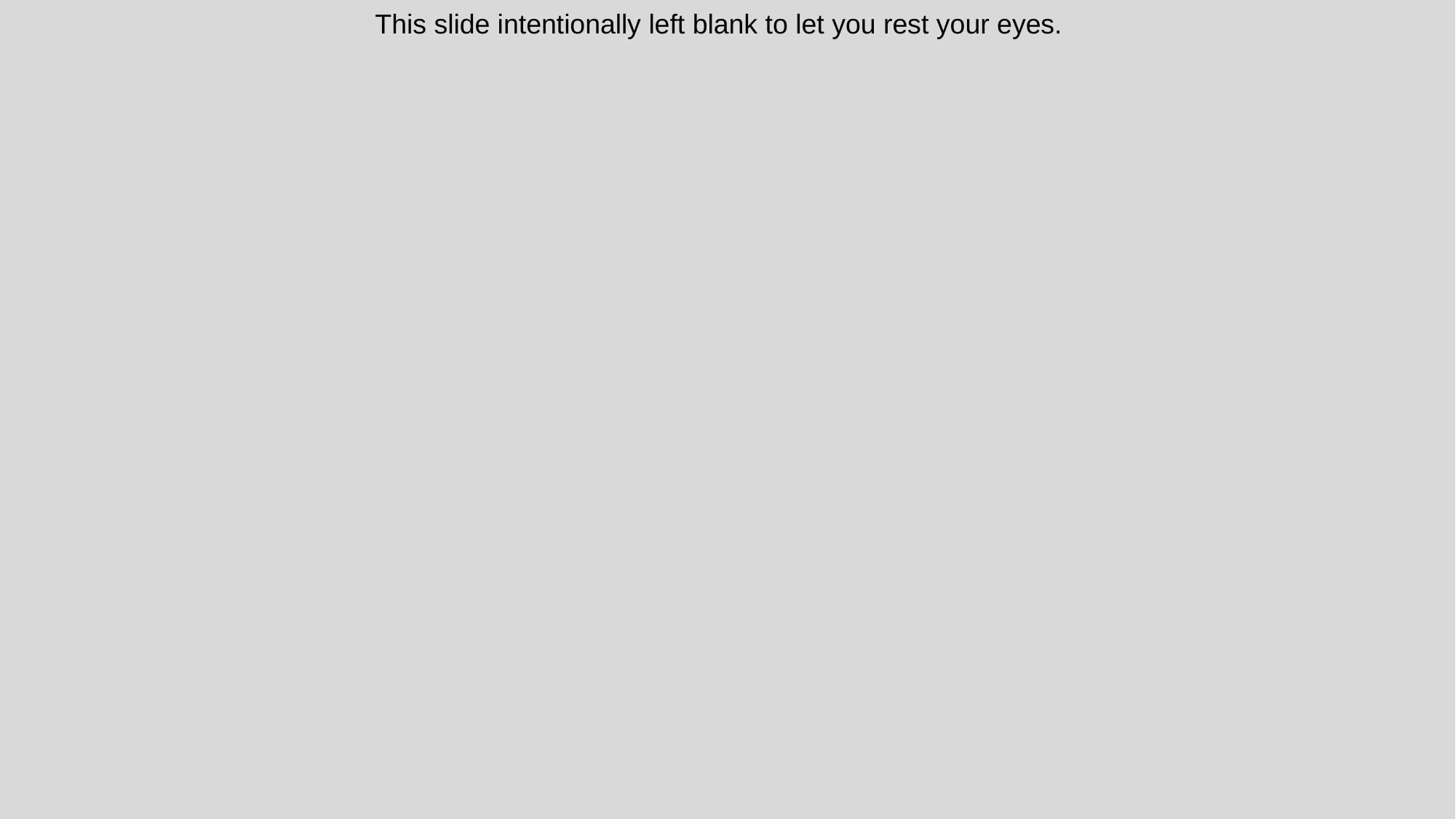

This slide intentionally left blank to let you rest your eyes.